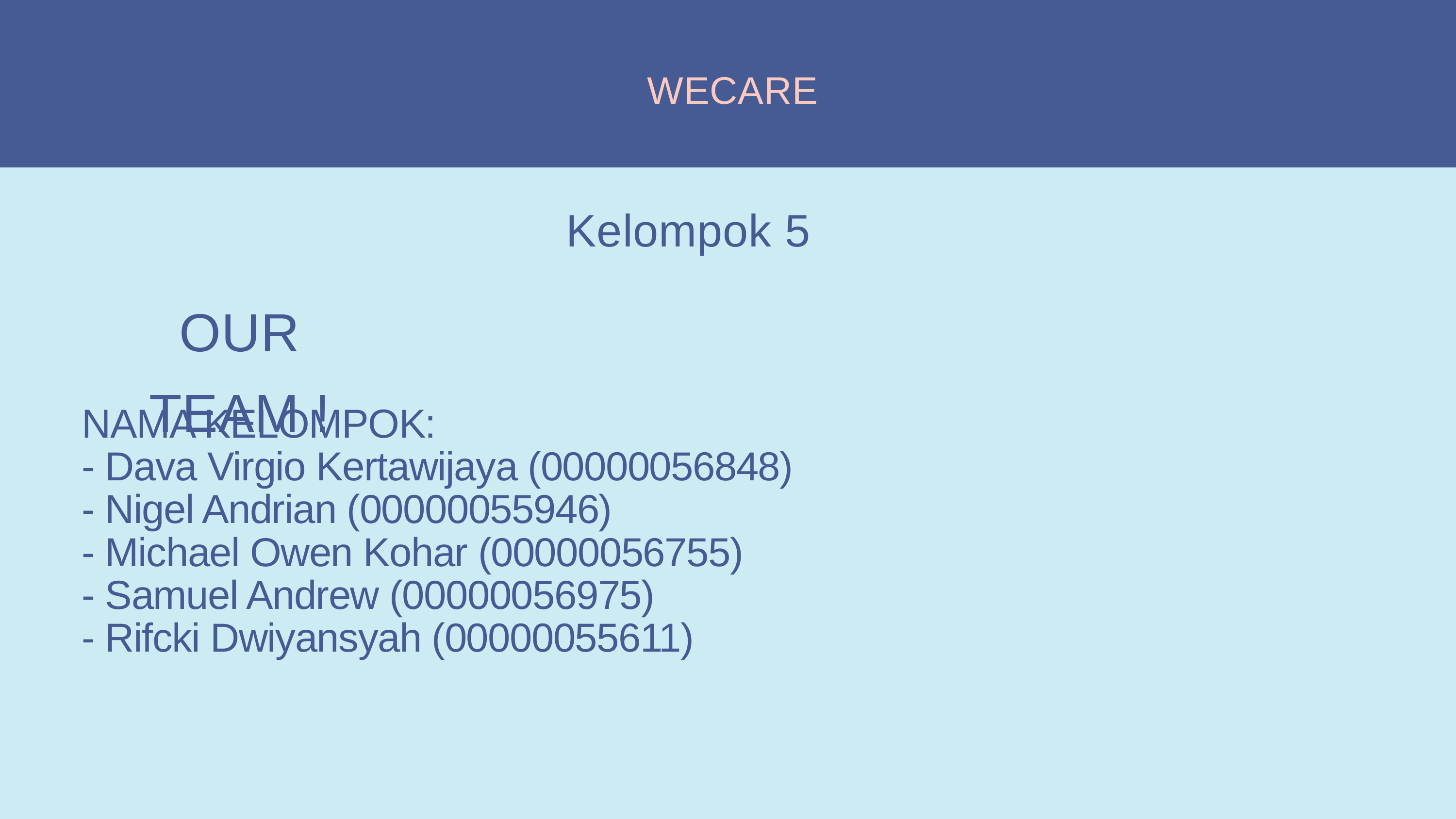

WECARE
Kelompok 5
OUR TEAM !
NAMA KELOMPOK:
- Dava Virgio Kertawijaya (00000056848)
- Nigel Andrian (00000055946)
- Michael Owen Kohar (00000056755)
- Samuel Andrew (00000056975)
- Rifcki Dwiyansyah (00000055611)